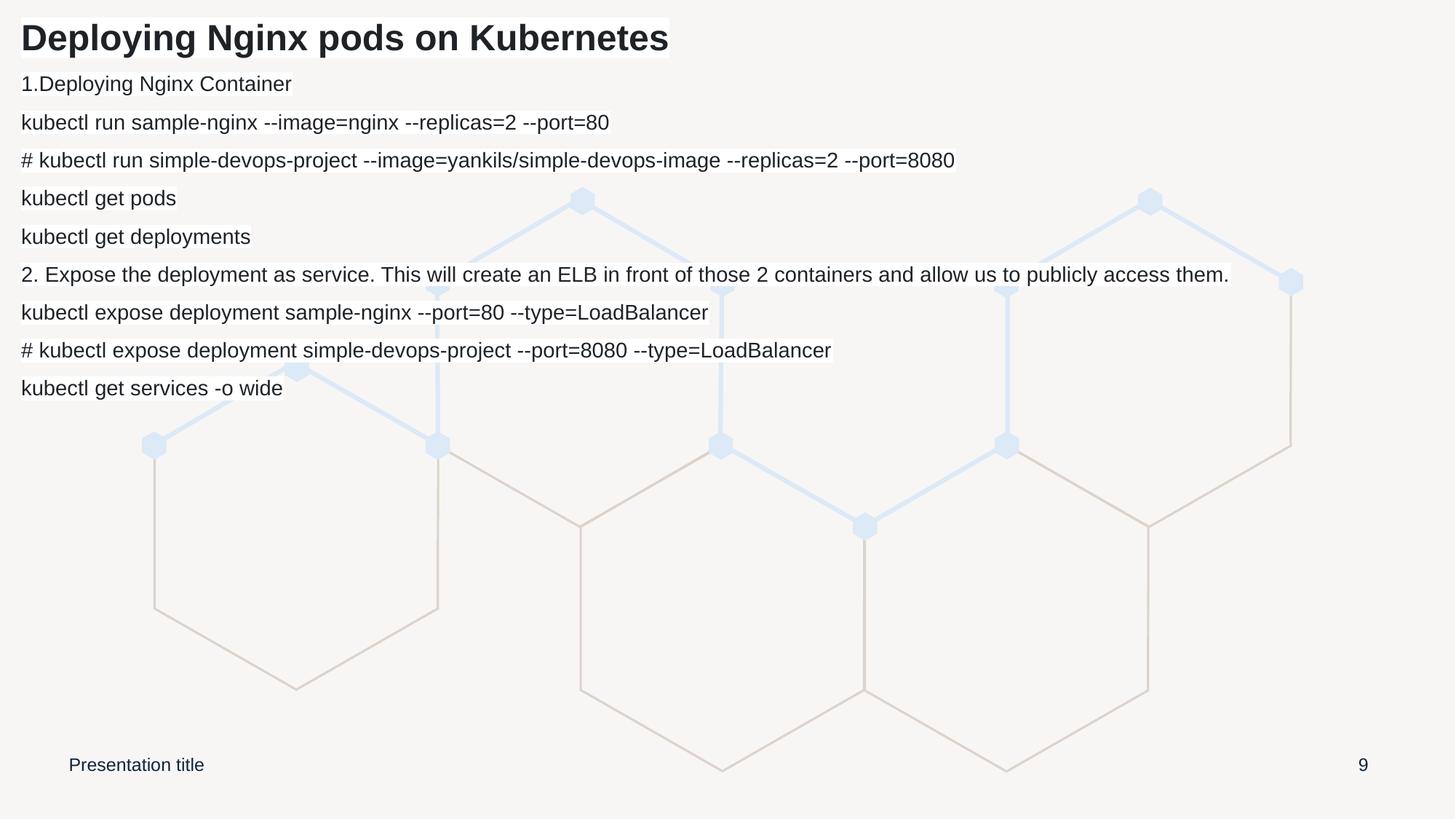

Deploying Nginx pods on Kubernetes
1.Deploying Nginx Container
kubectl run sample-nginx --image=nginx --replicas=2 --port=80
# kubectl run simple-devops-project --image=yankils/simple-devops-image --replicas=2 --port=8080
kubectl get pods
kubectl get deployments
2. Expose the deployment as service. This will create an ELB in front of those 2 containers and allow us to publicly access them.
kubectl expose deployment sample-nginx --port=80 --type=LoadBalancer
# kubectl expose deployment simple-devops-project --port=8080 --type=LoadBalancer
kubectl get services -o wide
Presentation title
9